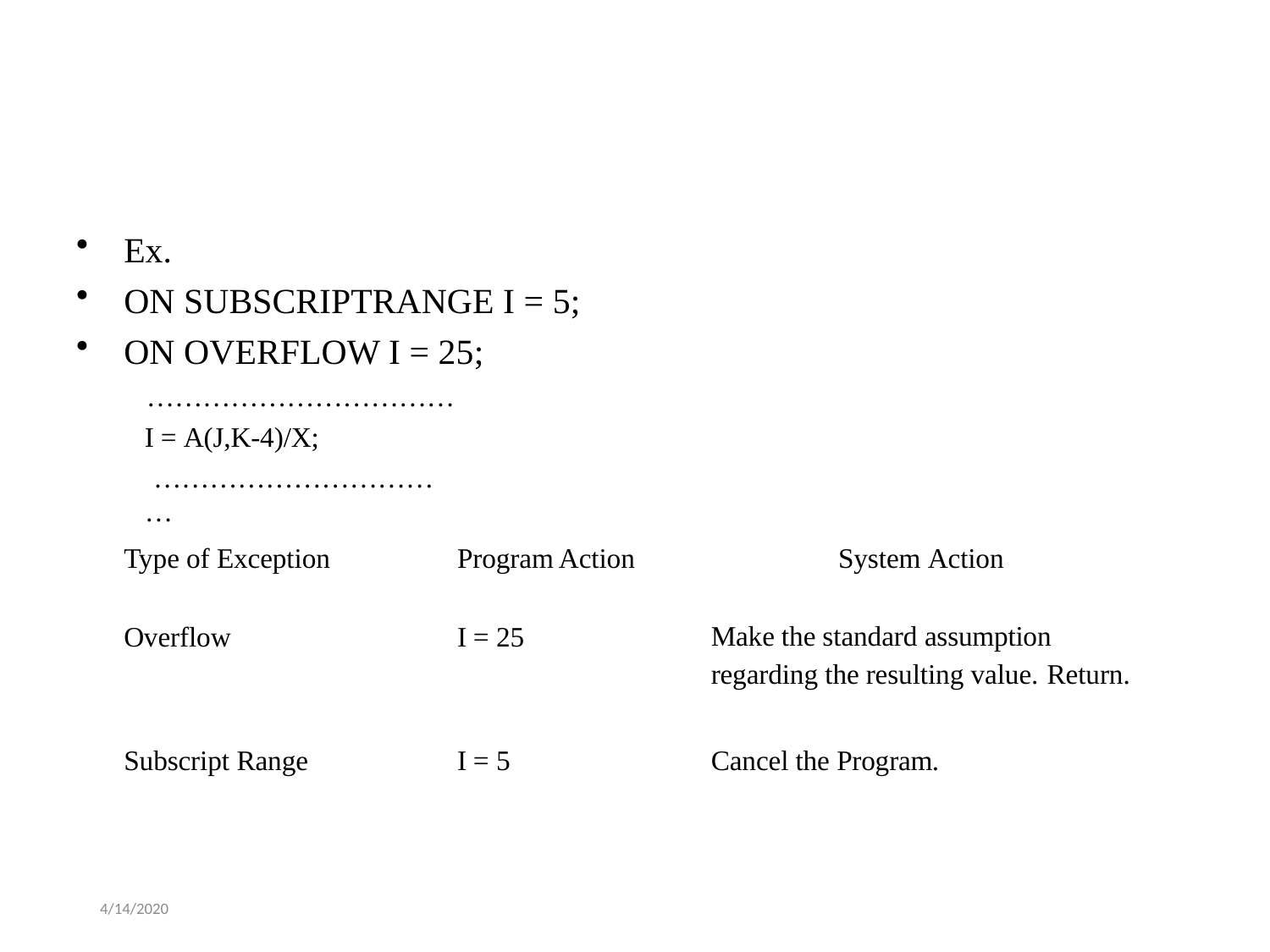

Ex.
ON SUBSCRIPTRANGE I = 5;
ON OVERFLOW I = 25;
……………………………  I = A(J,K-4)/X;
……………………………
| Type of Exception | Program Action | System Action |
| --- | --- | --- |
| Overflow | I = 25 | Make the standard assumption regarding the resulting value. Return. |
| Subscript Range | I = 5 | Cancel the Program. |
4/14/2020